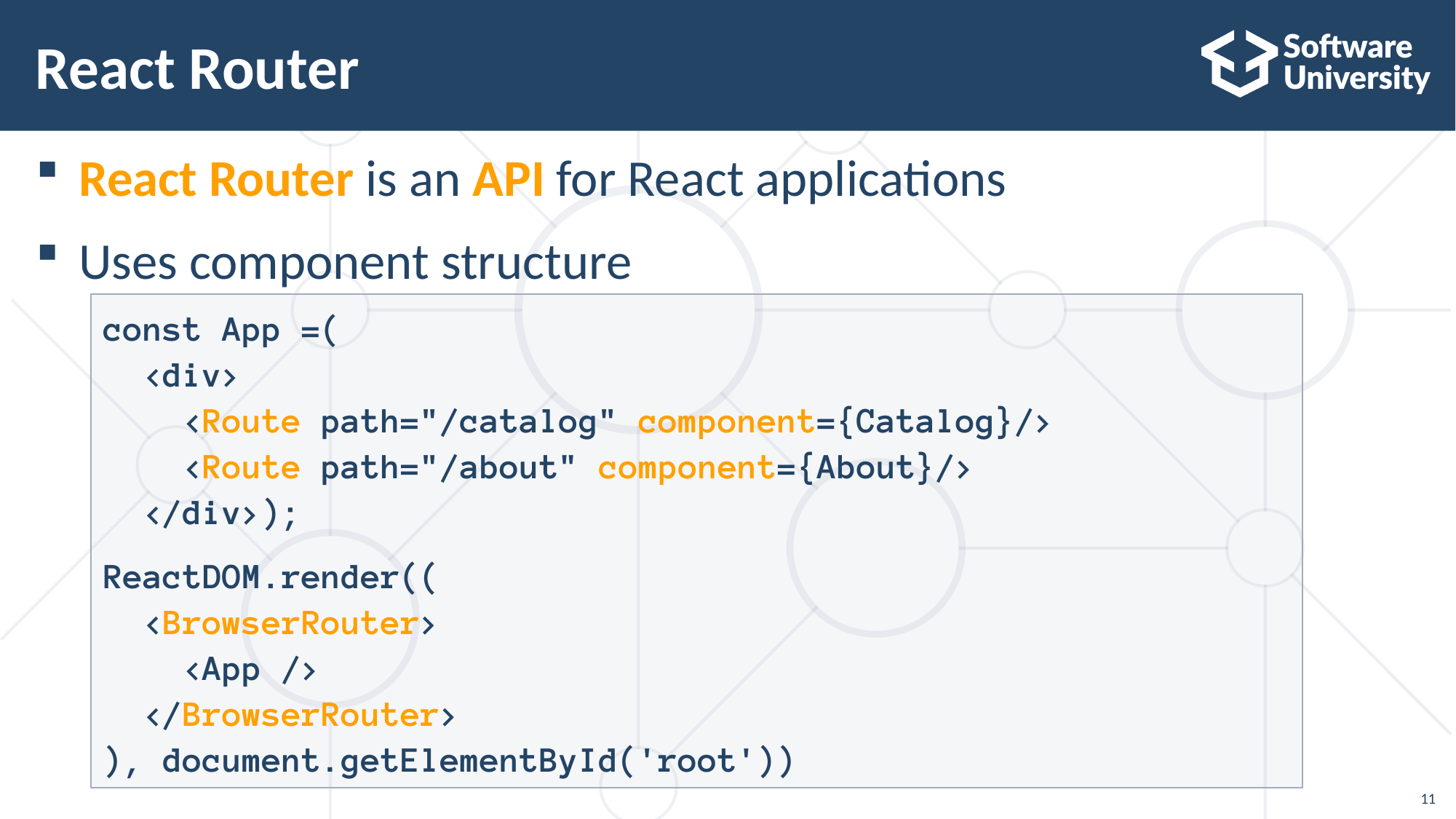

# React Router
React Router is an API for React applications
Uses component structure
const App =(
  <div>
    <Route path="/catalog" component={Catalog}/>
    <Route path="/about" component={About}/>
  </div>);
ReactDOM.render((
  <BrowserRouter>
    <App />
  </BrowserRouter>
), document.getElementById('root'))
11